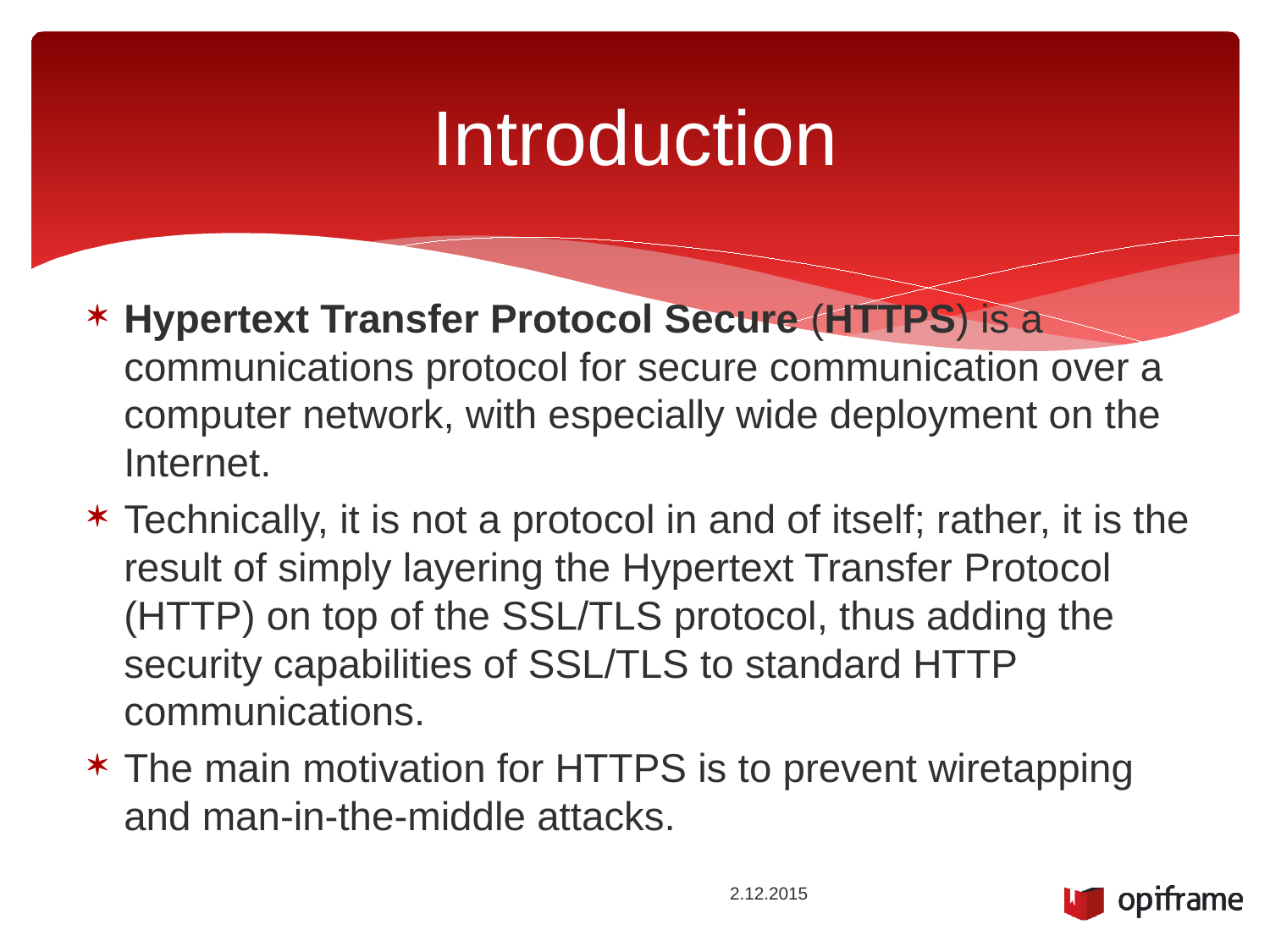

# Introduction
Hypertext Transfer Protocol Secure (HTTPS) is a communications protocol for secure communication over a computer network, with especially wide deployment on the Internet.
Technically, it is not a protocol in and of itself; rather, it is the result of simply layering the Hypertext Transfer Protocol (HTTP) on top of the SSL/TLS protocol, thus adding the security capabilities of SSL/TLS to standard HTTP communications.
The main motivation for HTTPS is to prevent wiretapping and man-in-the-middle attacks.

2.12.2015